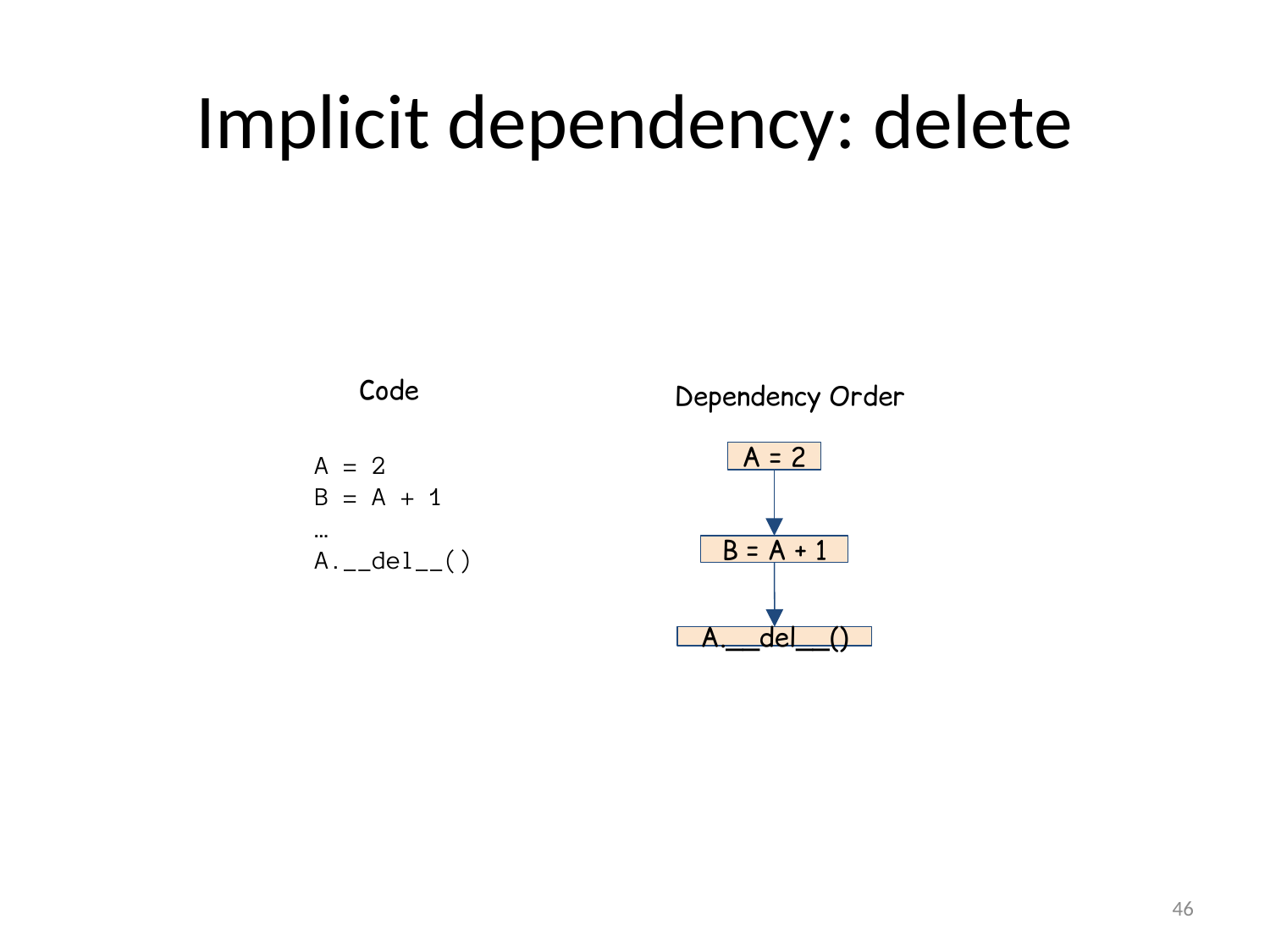

# Implicit dependency: delete

Dependency Order

Code
A = 2
B = A + 1
…
A.__del__()
A = 2
B = A + 1
A.__del__()
46